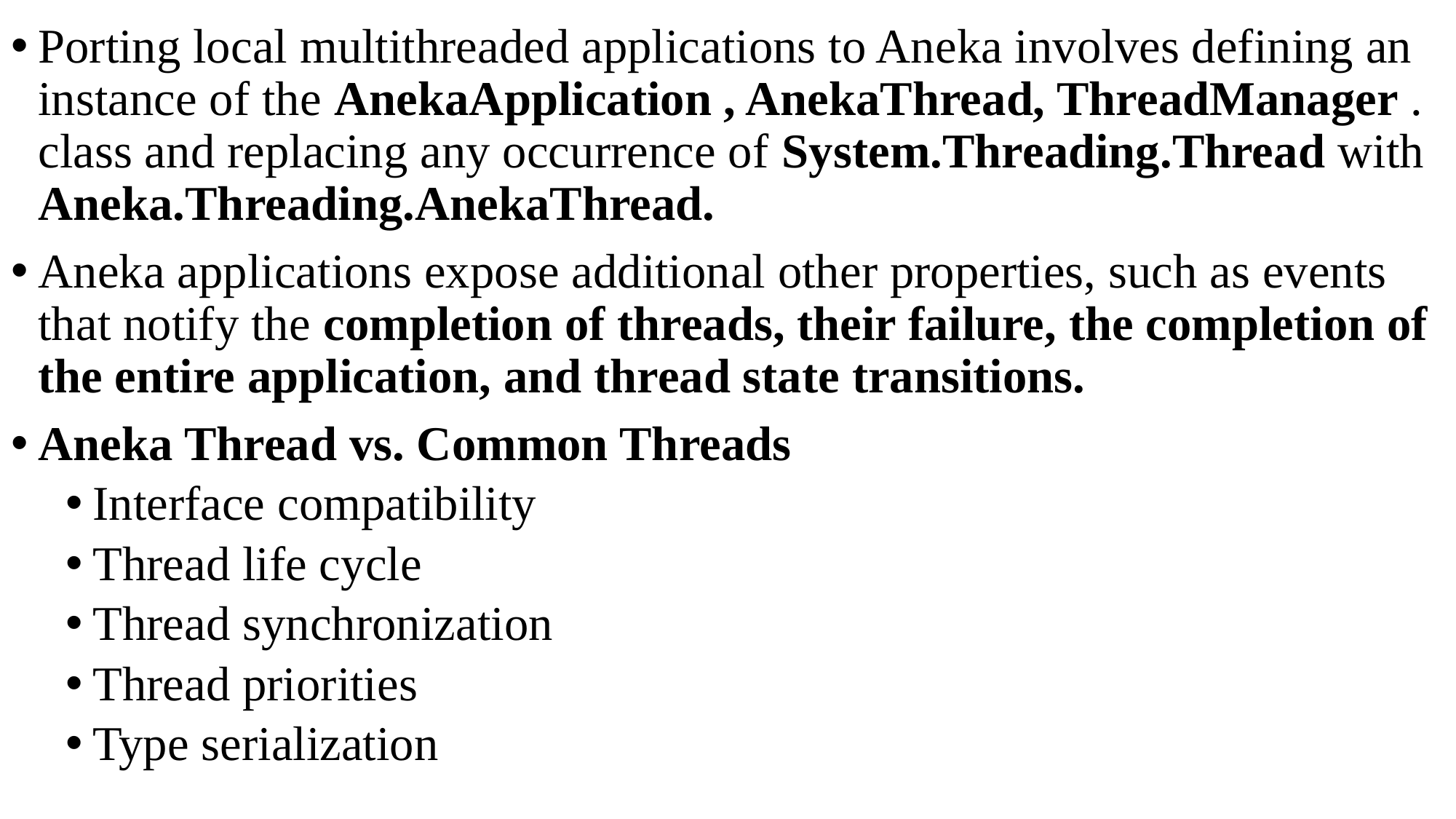

Porting local multithreaded applications to Aneka involves defining an instance of the AnekaApplication , AnekaThread, ThreadManager . class and replacing any occurrence of System.Threading.Thread with Aneka.Threading.AnekaThread.
Aneka applications expose additional other properties, such as events that notify the completion of threads, their failure, the completion of the entire application, and thread state transitions.
Aneka Thread vs. Common Threads
Interface compatibility
Thread life cycle
Thread synchronization
Thread priorities
Type serialization